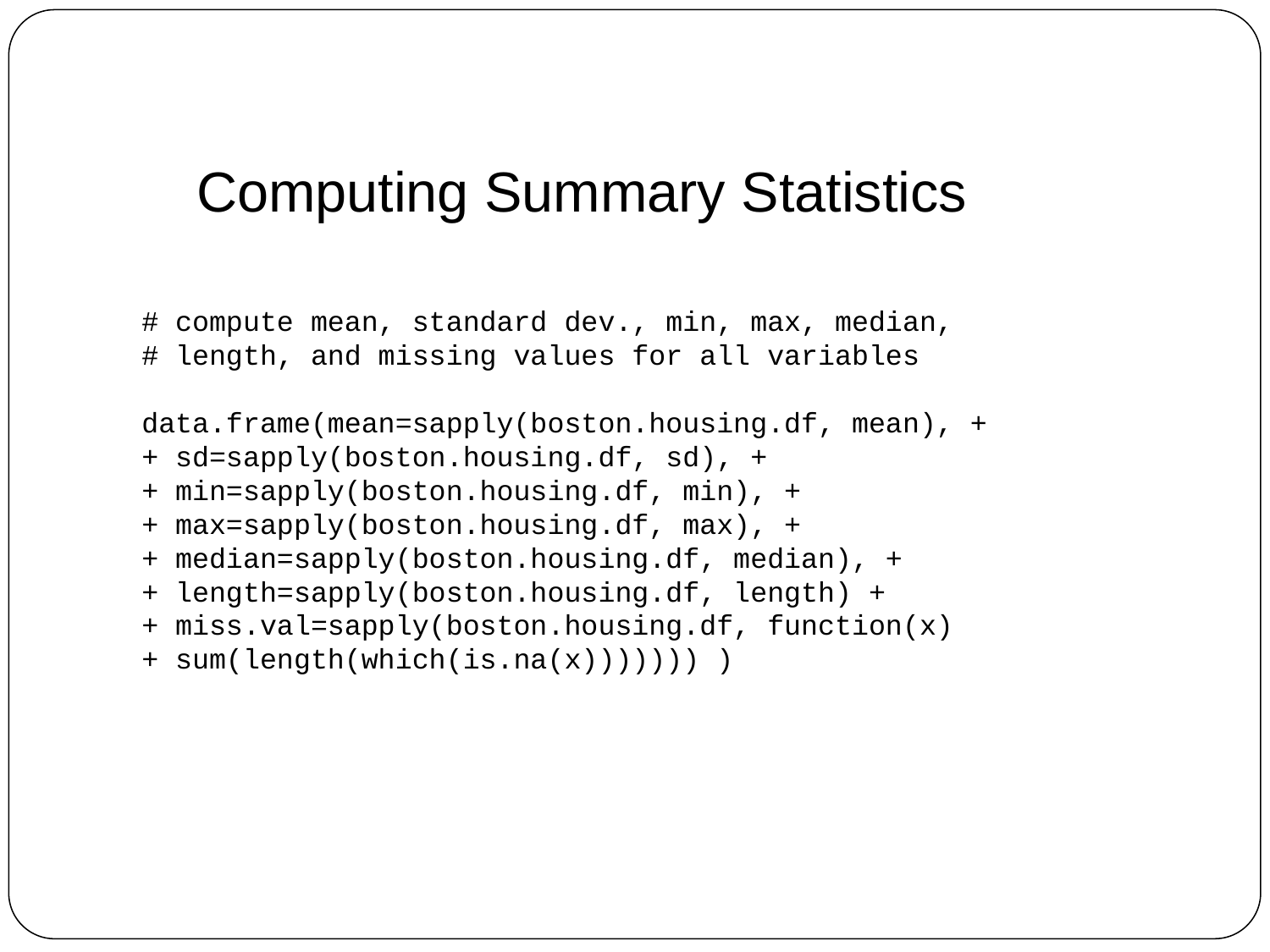

Computing Summary Statistics
# compute mean, standard dev., min, max, median,
# length, and missing values for all variables

data.frame(mean=sapply(boston.housing.df, mean), +
+ sd=sapply(boston.housing.df, sd), +
+ min=sapply(boston.housing.df, min), +
+ max=sapply(boston.housing.df, max), +
+ median=sapply(boston.housing.df, median), +
+ length=sapply(boston.housing.df, length) +
+ miss.val=sapply(boston.housing.df, function(x)
+ sum(length(which(is.na(x))))))) )